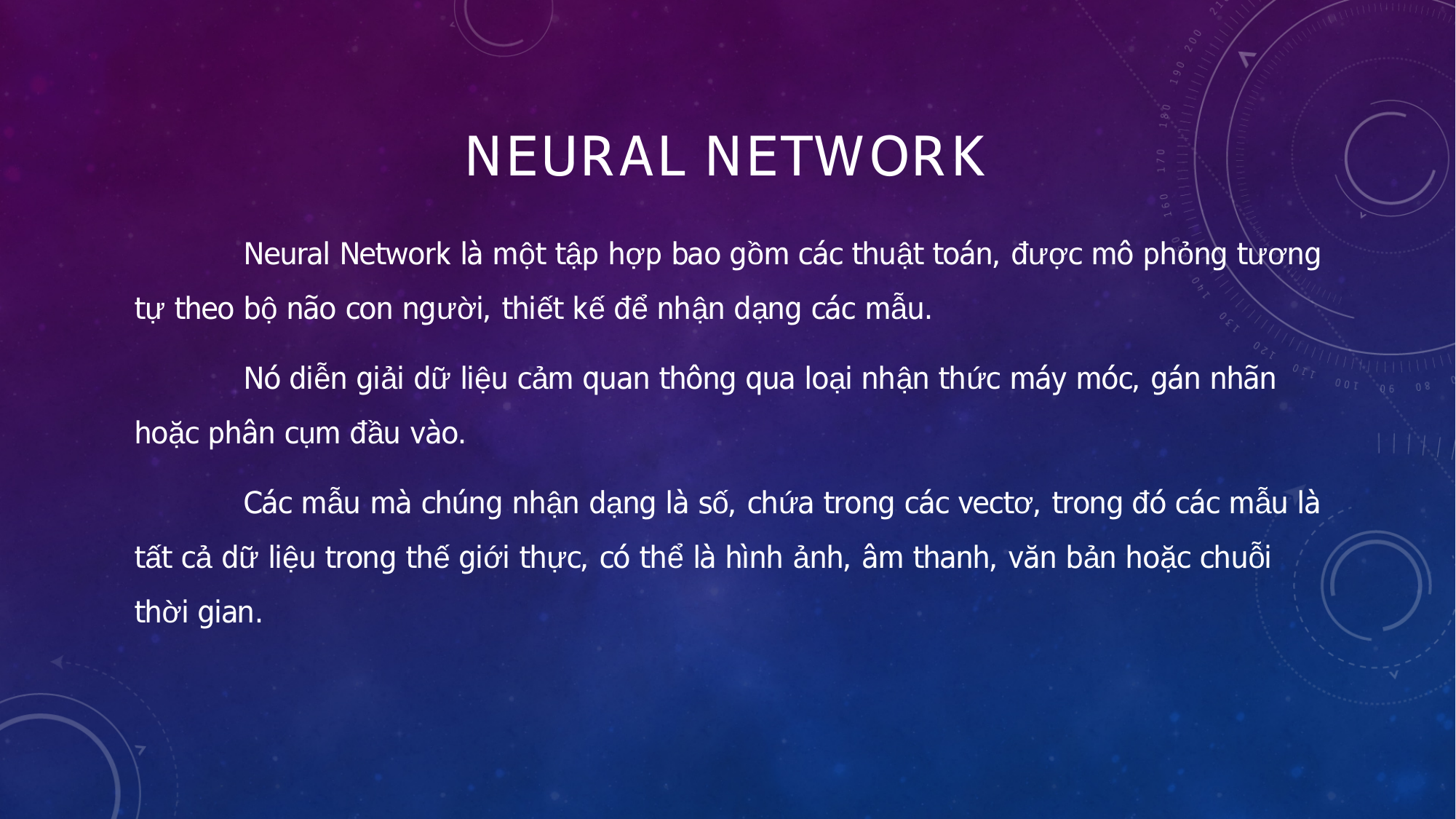

# Neural Network
	Neural Network là một tập hợp bao gồm các thuật toán, được mô phỏng tương tự theo bộ não con người, thiết kế để nhận dạng các mẫu.
	Nó diễn giải dữ liệu cảm quan thông qua loại nhận thức máy móc, gán nhãn hoặc phân cụm đầu vào.
	Các mẫu mà chúng nhận dạng là số, chứa trong các vectơ, trong đó các mẫu là tất cả dữ liệu trong thế giới thực, có thể là hình ảnh, âm thanh, văn bản hoặc chuỗi thời gian.